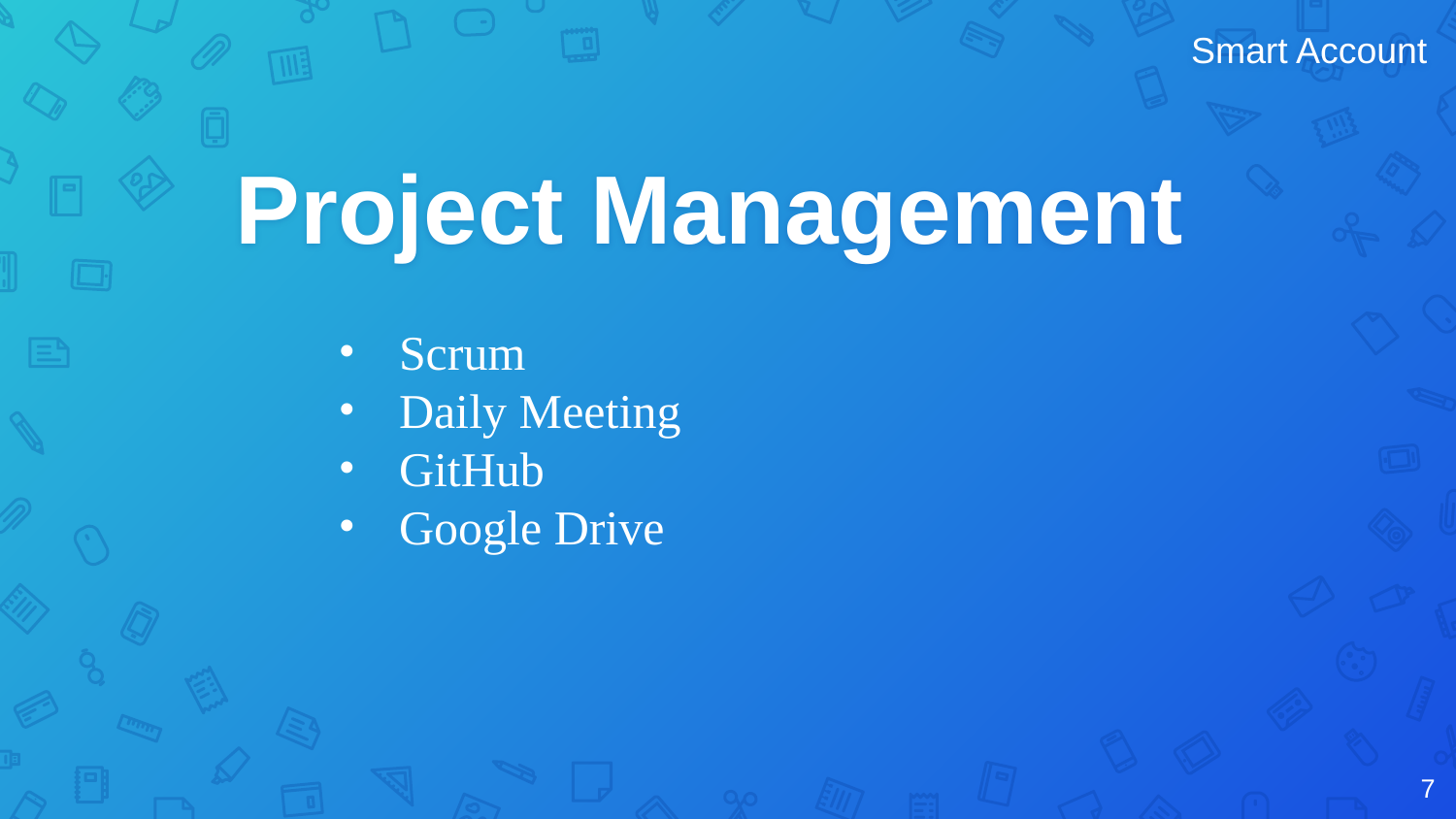

Smart Account
Project Management
Scrum
Daily Meeting
GitHub
Google Drive
7